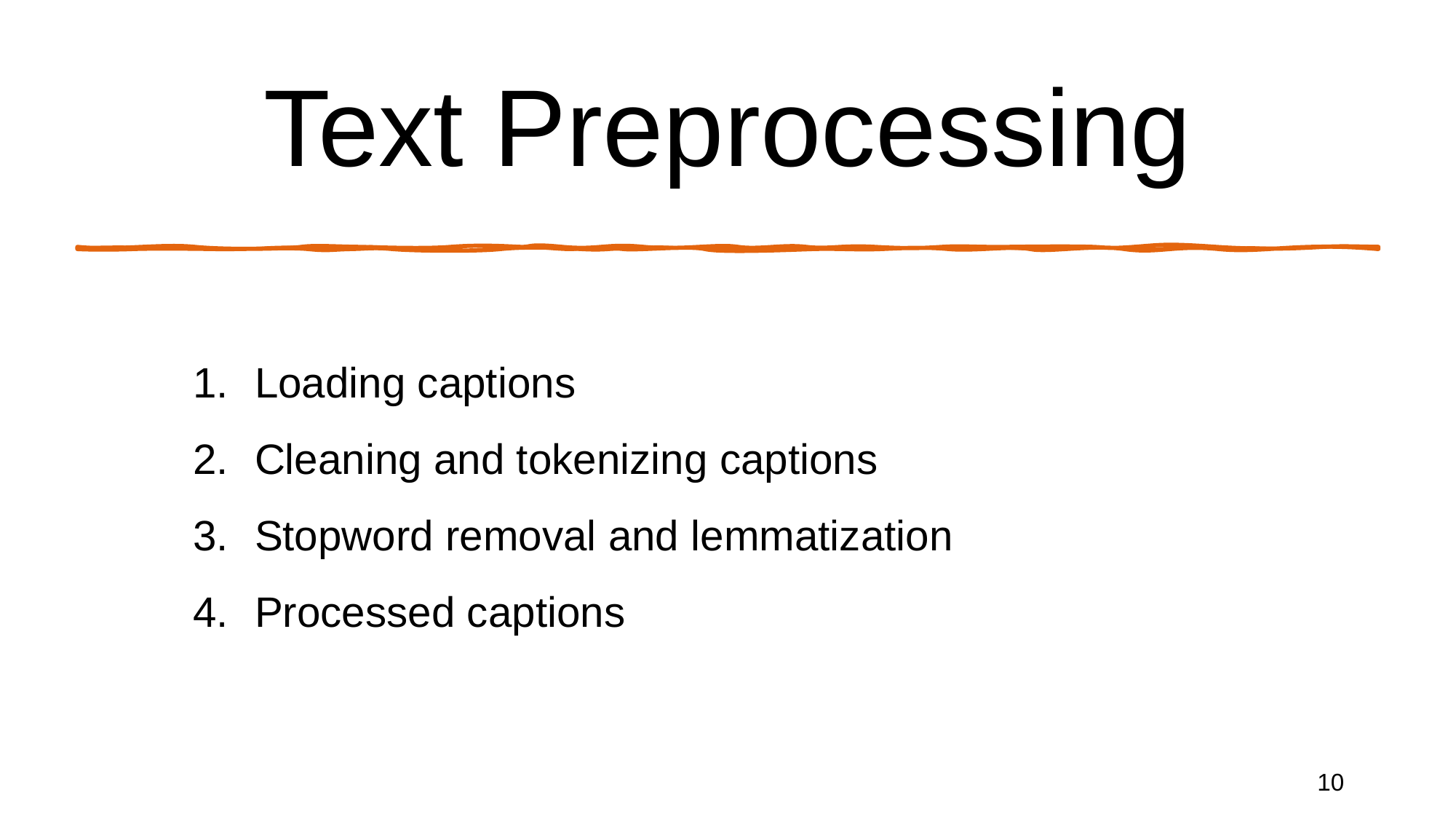

# Text Preprocessing
Loading captions
Cleaning and tokenizing captions
Stopword removal and lemmatization
Processed captions
10